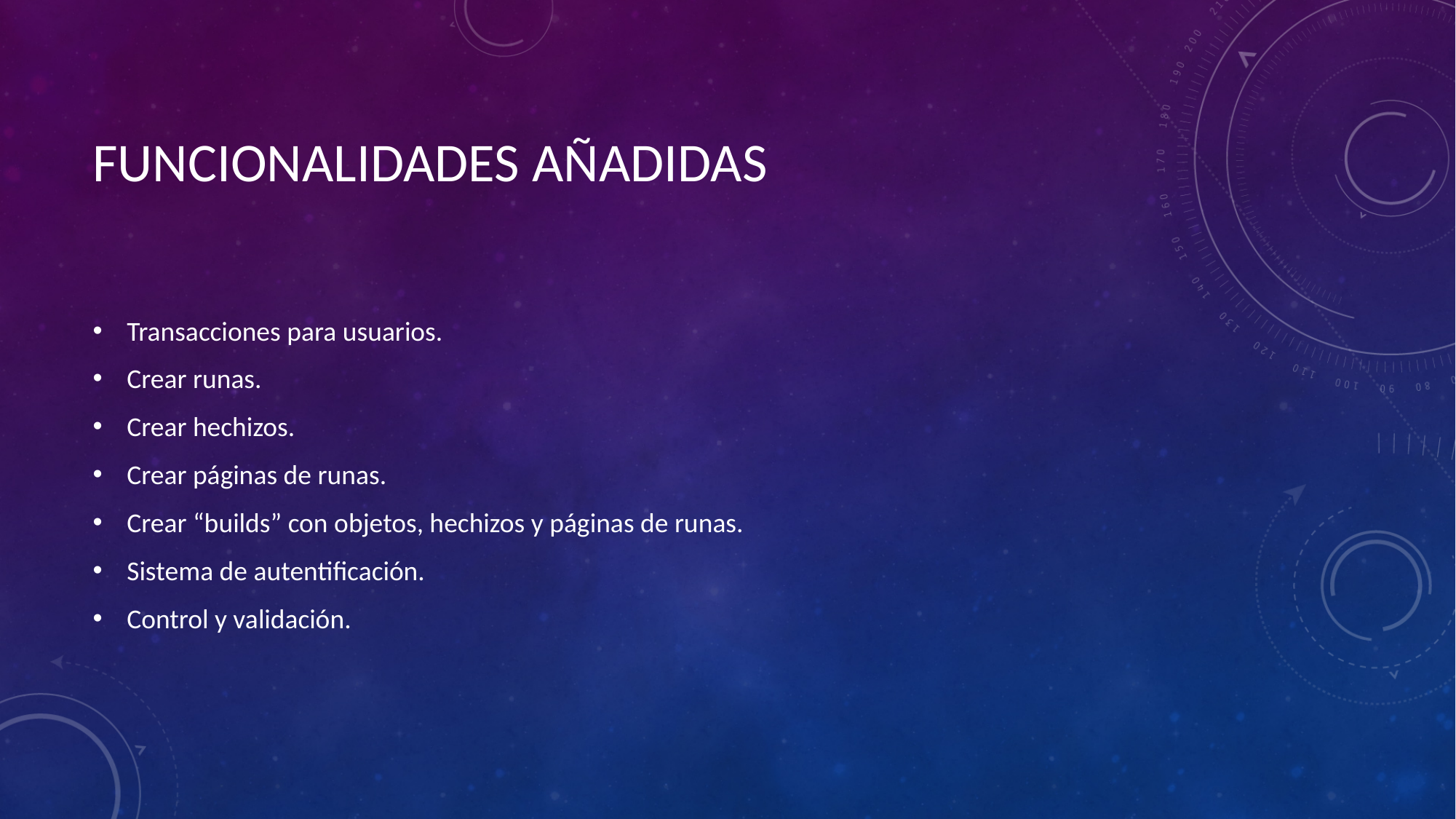

# Funcionalidades Añadidas
Transacciones para usuarios.
Crear runas.
Crear hechizos.
Crear páginas de runas.
Crear “builds” con objetos, hechizos y páginas de runas.
Sistema de autentificación.
Control y validación.